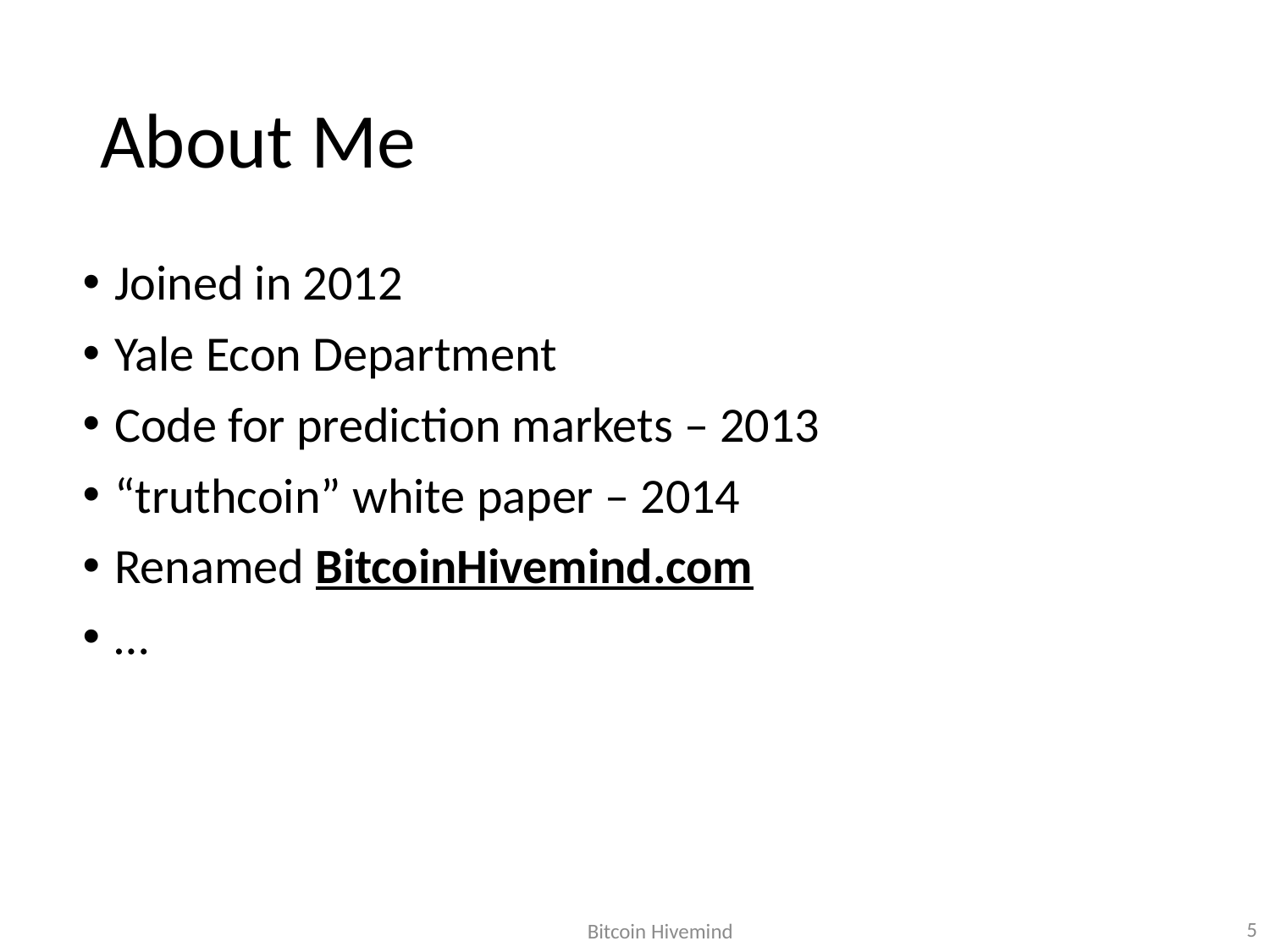

# About Me
Joined in 2012
Yale Econ Department
Code for prediction markets – 2013
“truthcoin” white paper – 2014
Renamed BitcoinHivemind.com
…
5
Bitcoin Hivemind